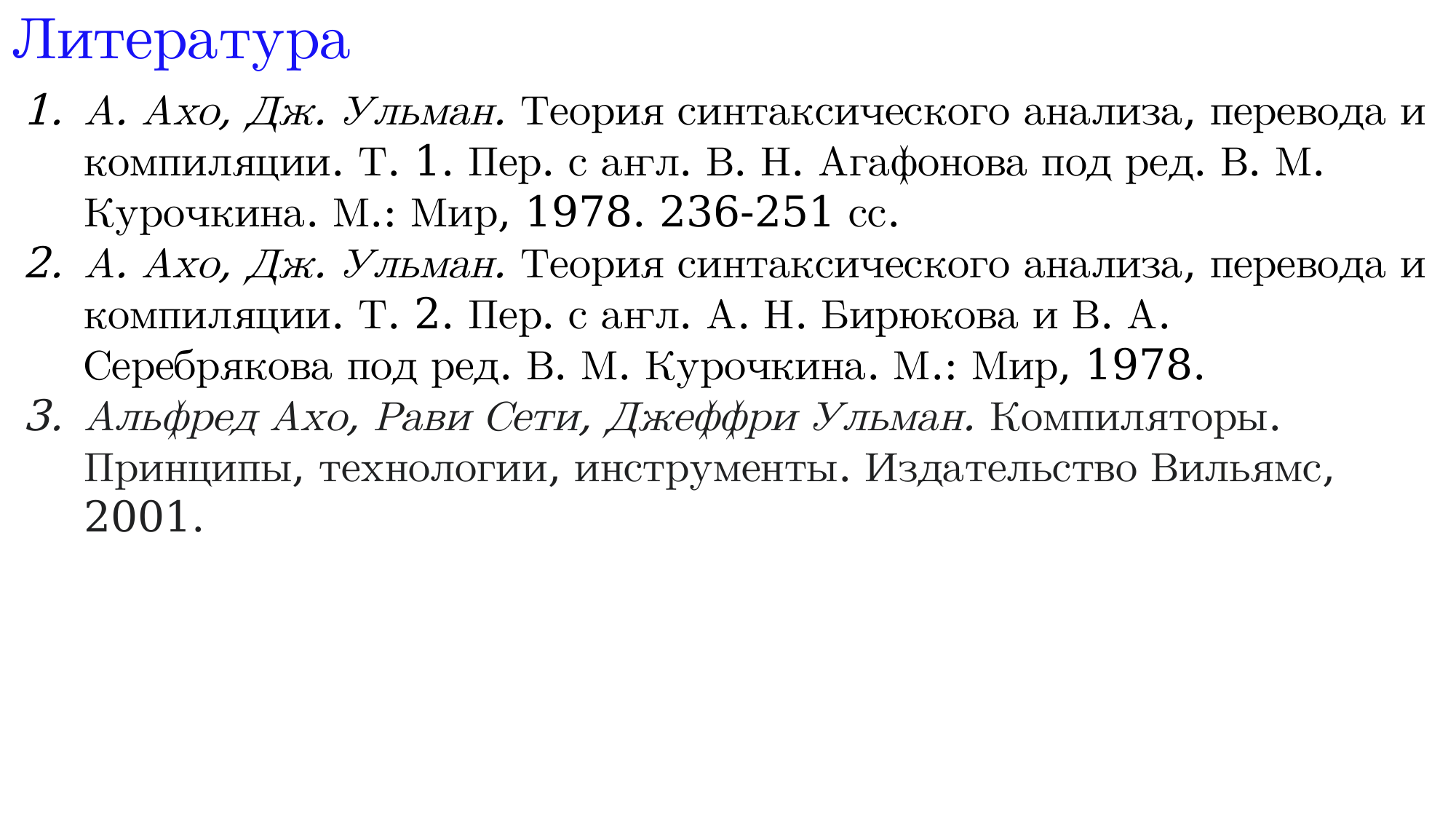

# Литература
А. Ахо, Дж. Ульман. Теория синтаксического анализа, перевода и компиляции. Т. 1. Пер. с англ. В. Н. Агафонова под ред. В. М. Курочкина. М.: Мир, 1978. 236-251 сс.
А. Ахо, Дж. Ульман. Теория синтаксического анализа, перевода и компиляции. Т. 2. Пер. с англ. А. Н. Бирюкова и В. А. Серебрякова под ред. В. М. Курочкина. М.: Мир, 1978.
Альфред Ахо, Рави Сети, Джеффри Ульман. Компиляторы. Принципы, технологии, инструменты. Издательство Вильямс, 2001.